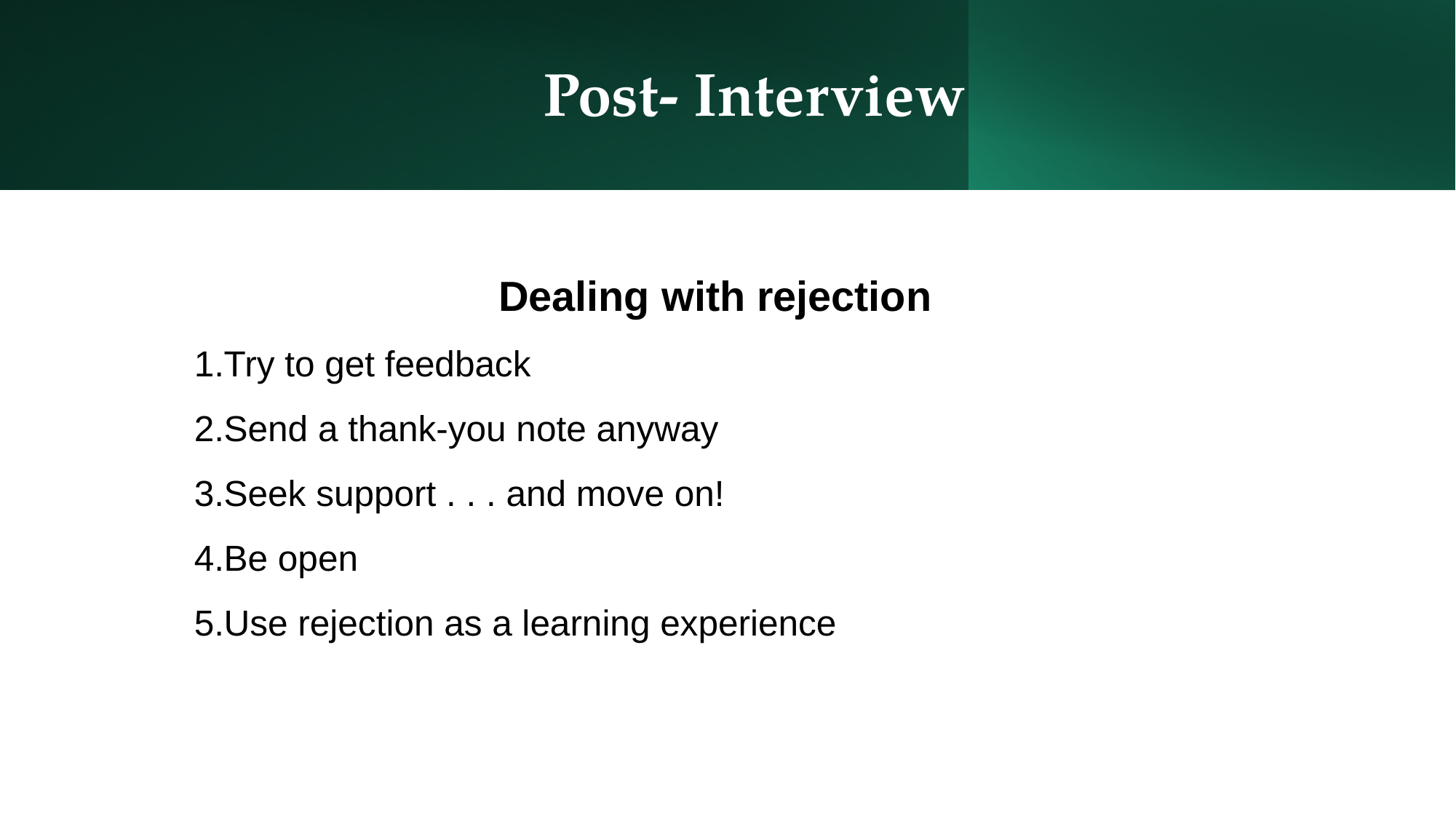

# Post- Interview
 Dealing with rejection
Try to get feedback
Send a thank-you note anyway
Seek support . . . and move on!
Be open
Use rejection as a learning experience